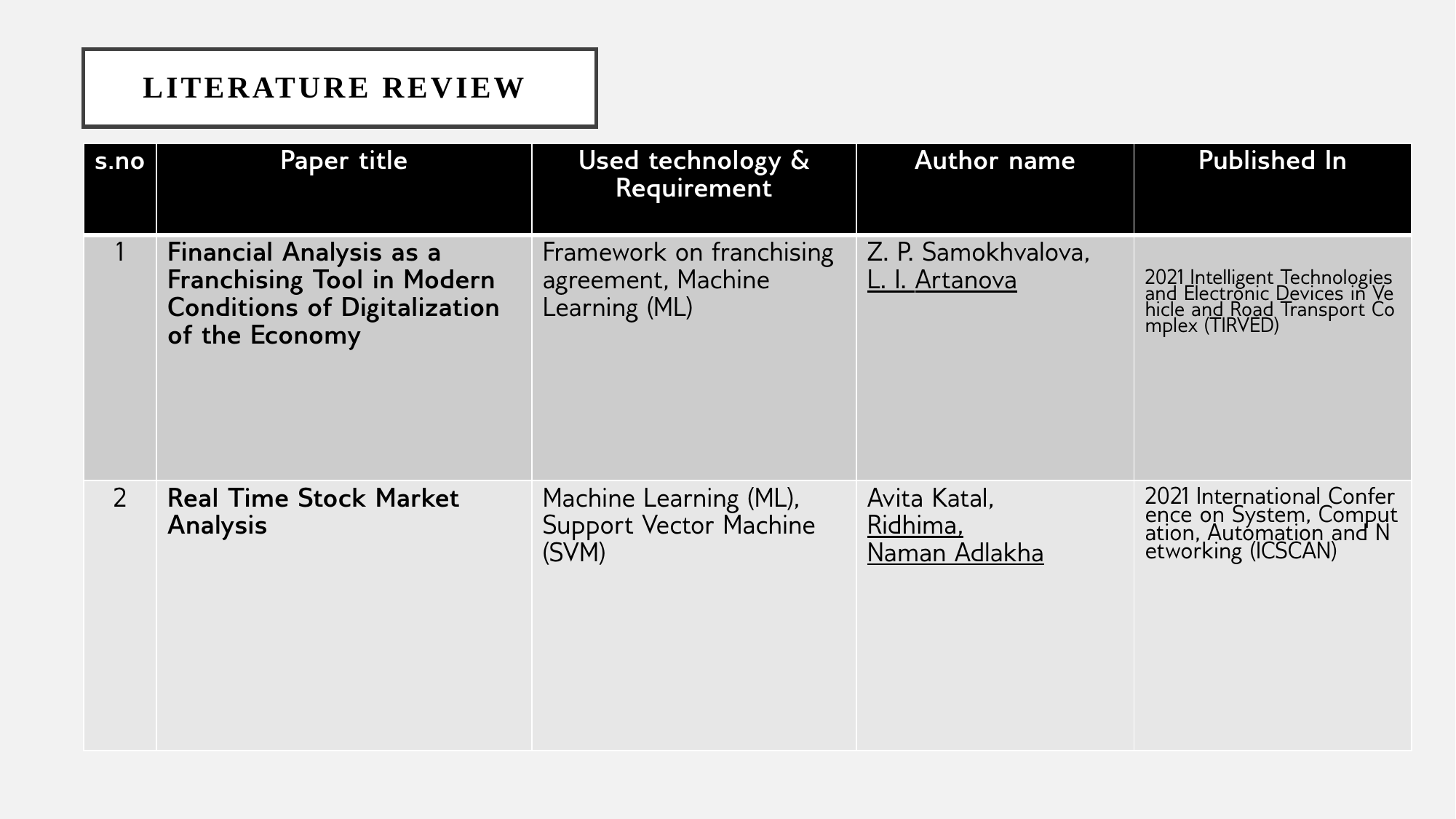

# LITERATURE REVIEW
| s.no | Paper title | Used technology & Requirement | Author name | Published In |
| --- | --- | --- | --- | --- |
| 1 | Financial Analysis as a Franchising Tool in Modern Conditions of Digitalization of the Economy | Framework on franchising agreement, Machine Learning (ML) | Z. P. Samokhvalova, L. I. Artanova | 2021 Intelligent Technologies and Electronic Devices in Vehicle and Road Transport Complex (TIRVED) |
| 2 | Real Time Stock Market Analysis | Machine Learning (ML), Support Vector Machine (SVM) | Avita Katal, Ridhima, Naman Adlakha | 2021 International Conference on System, Computation, Automation and Networking (ICSCAN) |